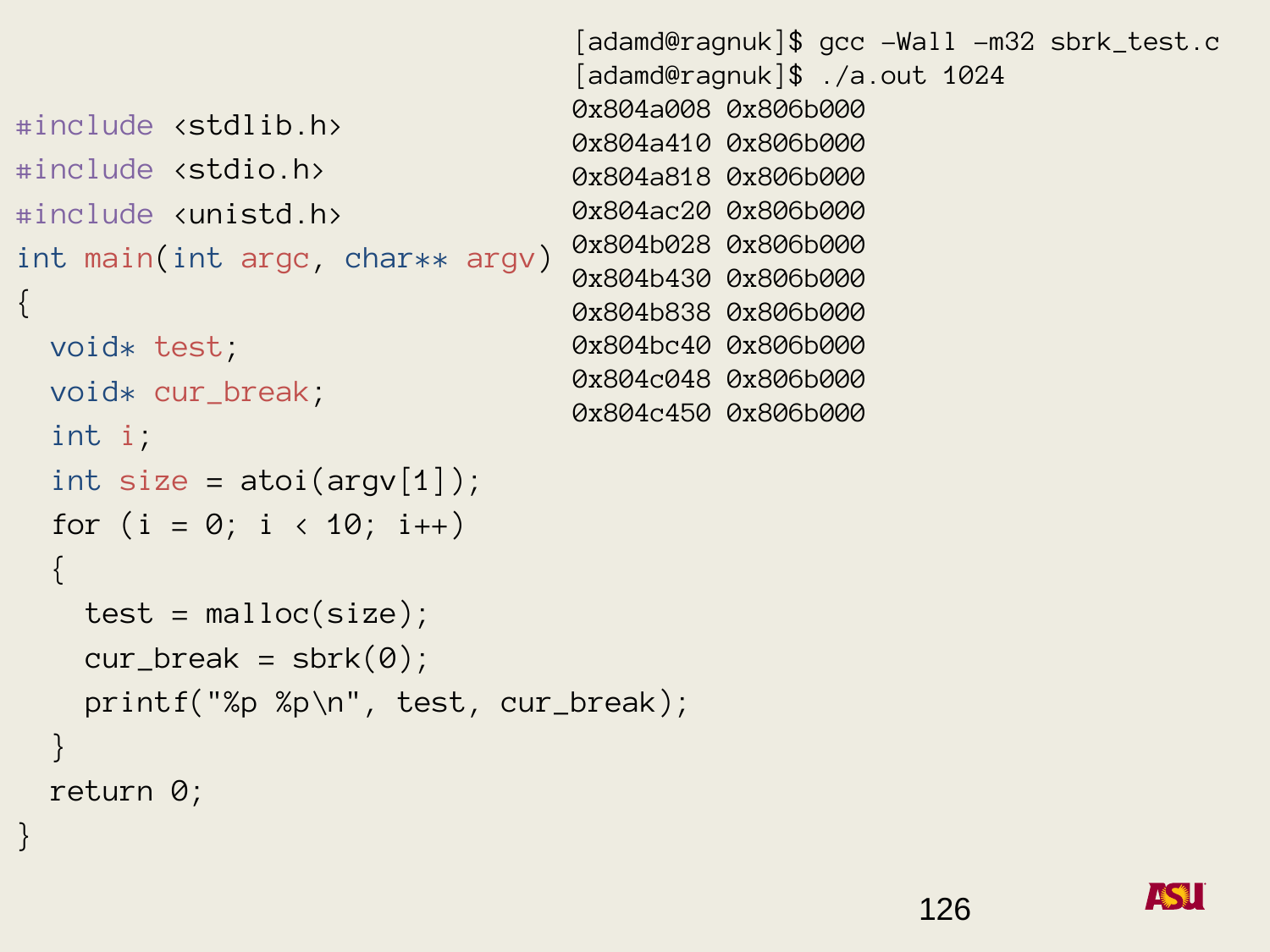

[adamd@ragnuk]$ gcc –Wall –m32 sbrk_test.c
[adamd@ragnuk]$ ./a.out 1024
0x804a008 0x806b000
0x804a410 0x806b000
0x804a818 0x806b000
0x804ac20 0x806b000
0x804b028 0x806b000
0x804b430 0x806b000
0x804b838 0x806b000
0x804bc40 0x806b000
0x804c048 0x806b000
0x804c450 0x806b000
#include <stdlib.h>
#include <stdio.h>
#include <unistd.h>
int main(int argc, char** argv)
{
  void* test;
  void* cur_break;
  int i;
  int size = atoi(argv[1]);
  for (i = 0; i < 10; i++)
  {
    test = malloc(size);
    cur_break = sbrk(0);
    printf("%p %p\n", test, cur_break);
  }
  return 0;
}
126